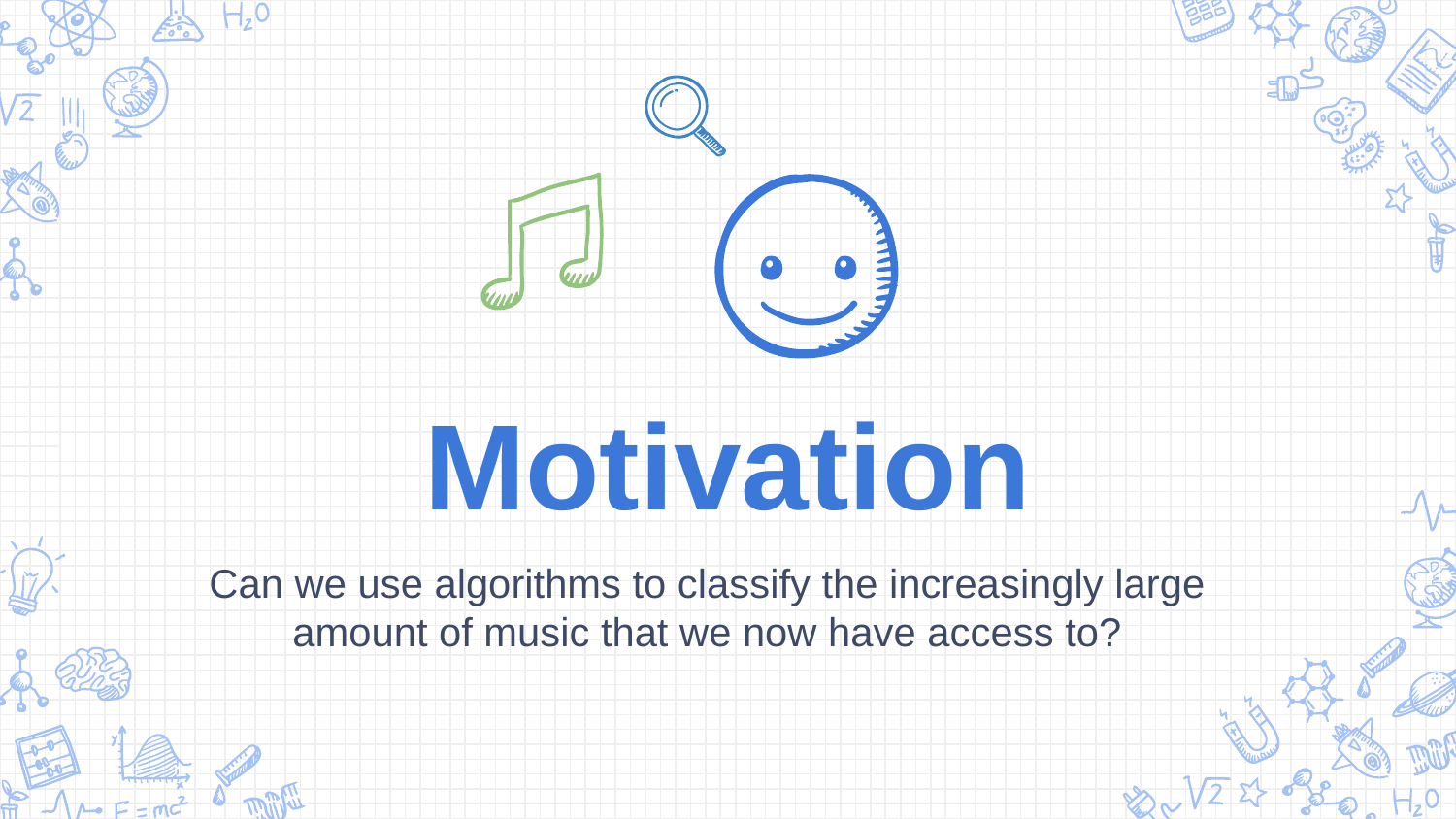

Motivation
Can we use algorithms to classify the increasingly large amount of music that we now have access to?